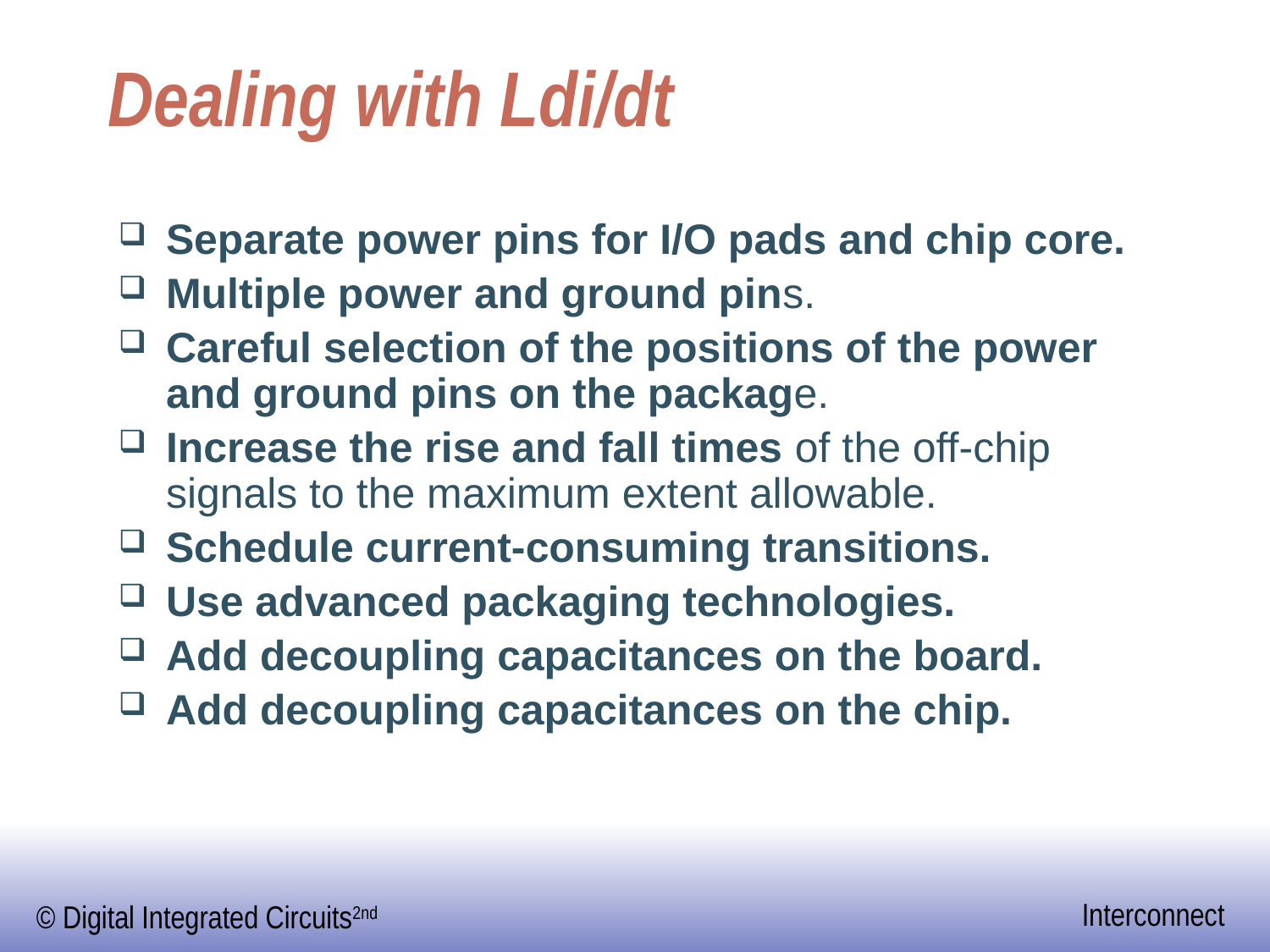

# Dealing with Ldi/dt
Separate power pins for I/O pads and chip core.
Multiple power and ground pins.
Careful selection of the positions of the power and ground pins on the package.
Increase the rise and fall times of the off-chip signals to the maximum extent allowable.
Schedule current-consuming transitions.
Use advanced packaging technologies.
Add decoupling capacitances on the board.
Add decoupling capacitances on the chip.